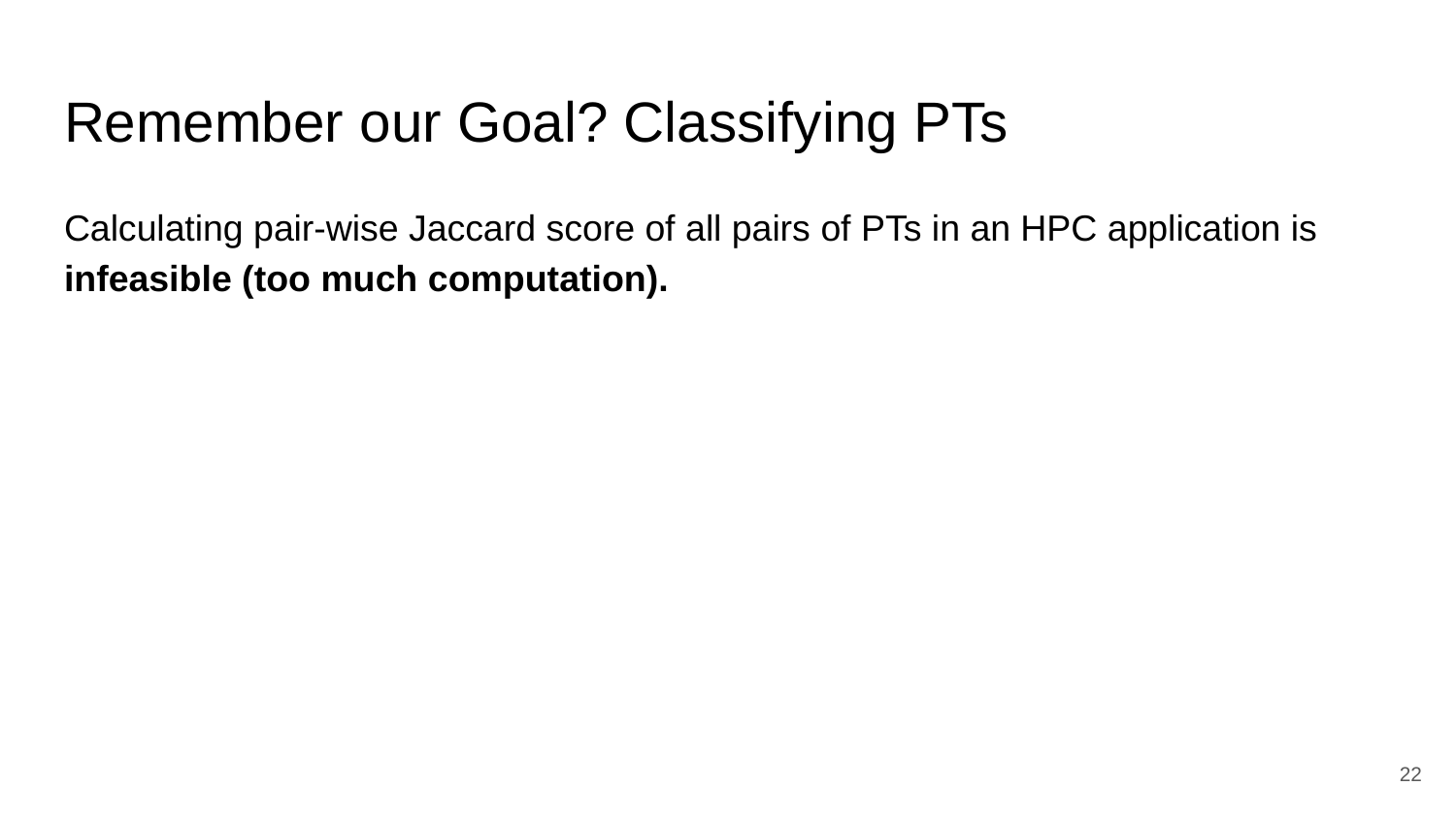

# Remember our Goal? Classifying PTs
Calculating pair-wise Jaccard score of all pairs of PTs in an HPC application is infeasible (too much computation).

22